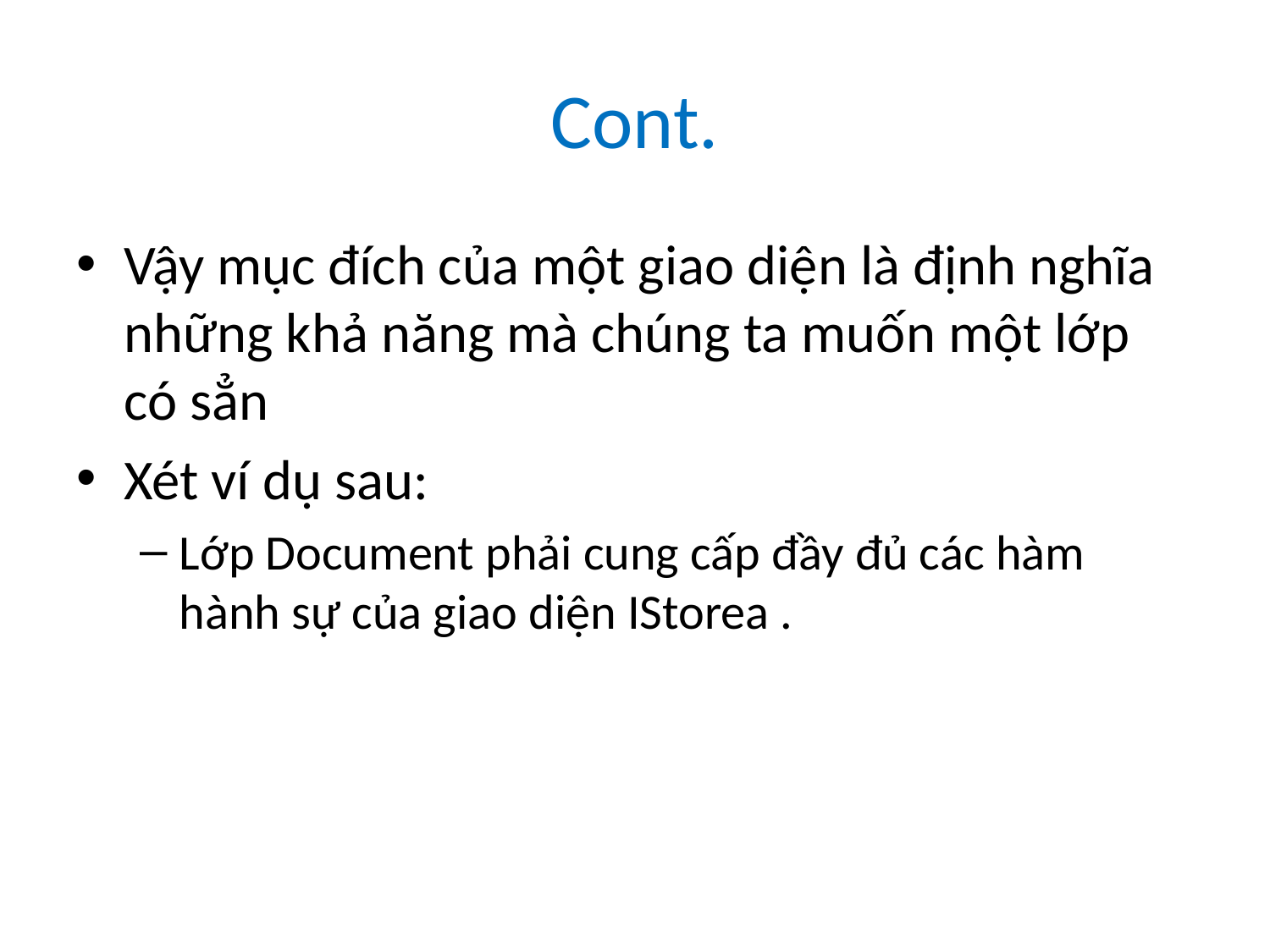

# Cont.
Vậy mục đích của một giao diện là định nghĩa những khả năng mà chúng ta muốn một lớp có sẳn
Xét ví dụ sau:
Lớp Document phải cung cấp đầy đủ các hàm hành sự của giao diện IStorea .